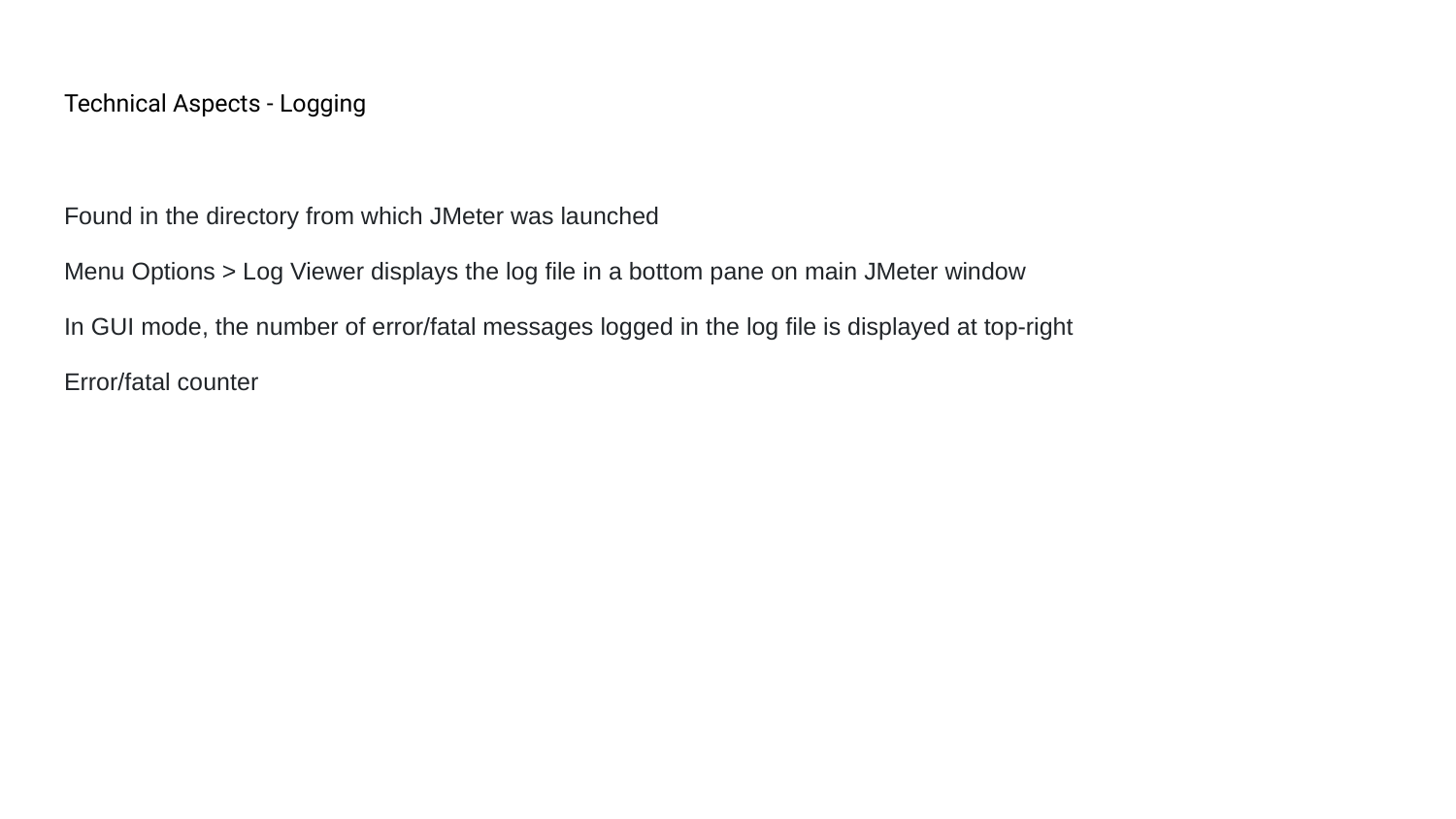

# Technical Aspects - Logging
Found in the directory from which JMeter was launched
Menu Options > Log Viewer displays the log file in a bottom pane on main JMeter window
In GUI mode, the number of error/fatal messages logged in the log file is displayed at top-right
Error/fatal counter